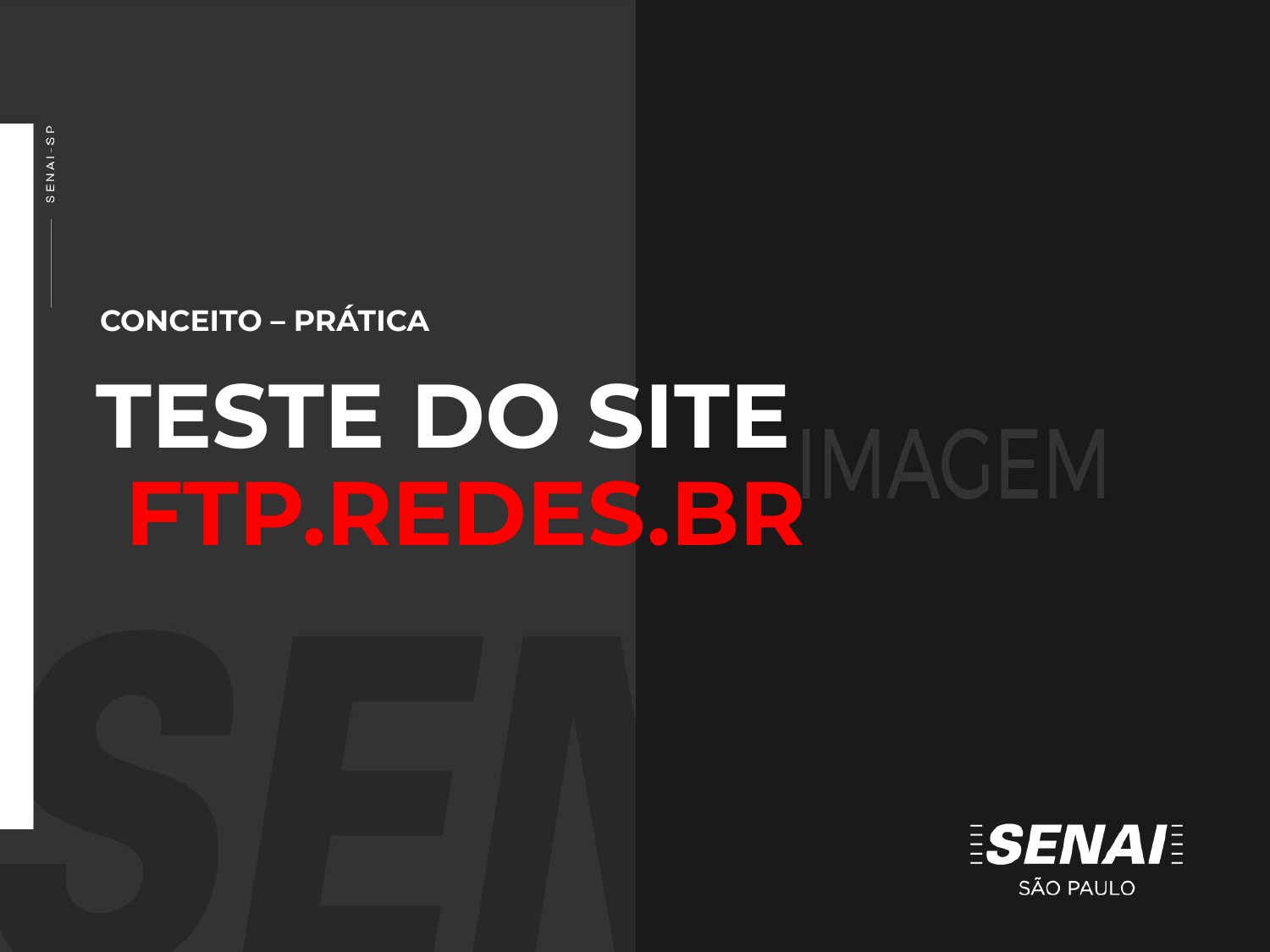

CONCEITO – PRÁTICA
TESTE DO SITE FTP.REDES.BR